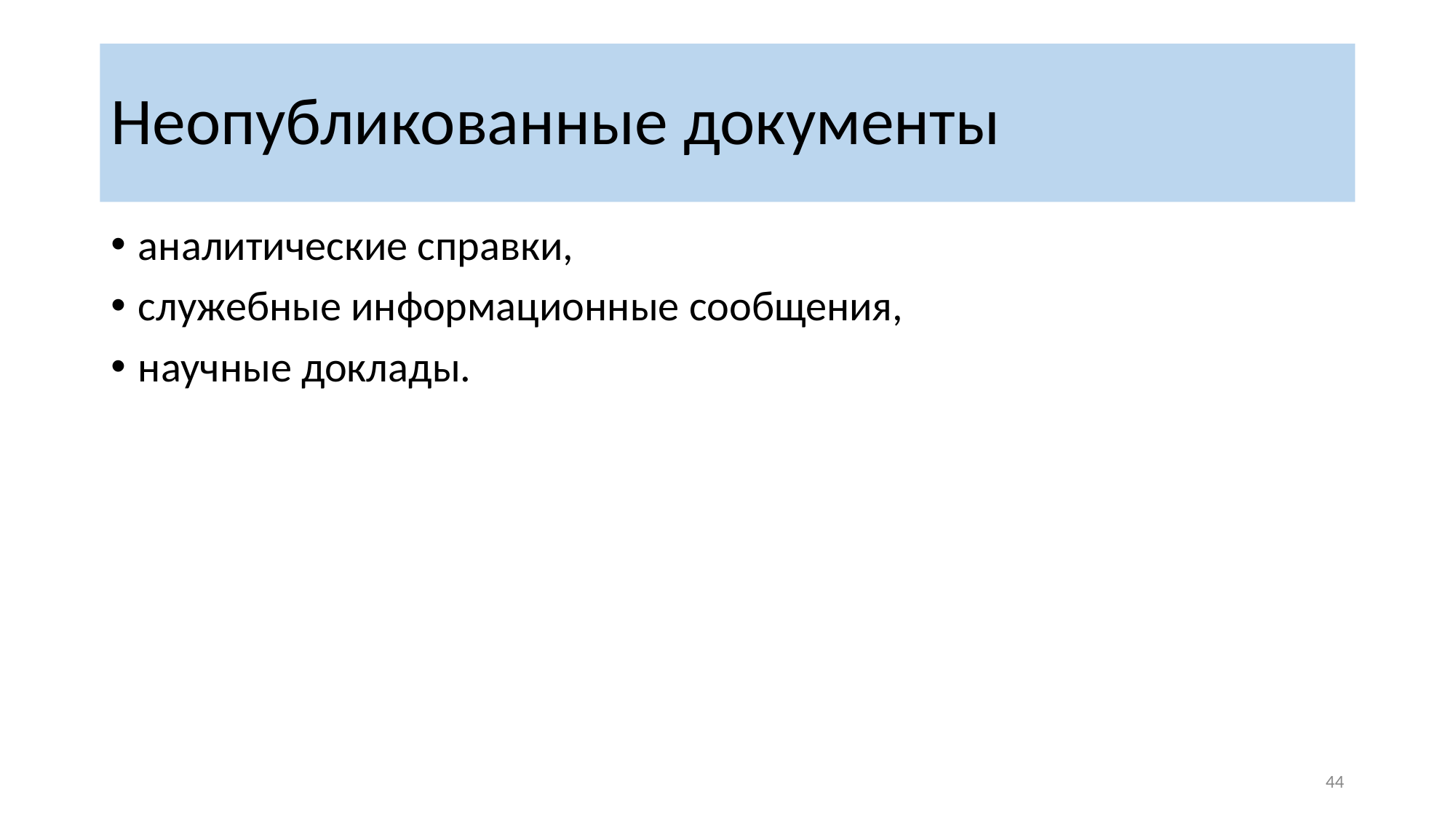

# Неопубликованные документы
аналитические справки,
служебные информационные сообщения,
научные доклады.
44